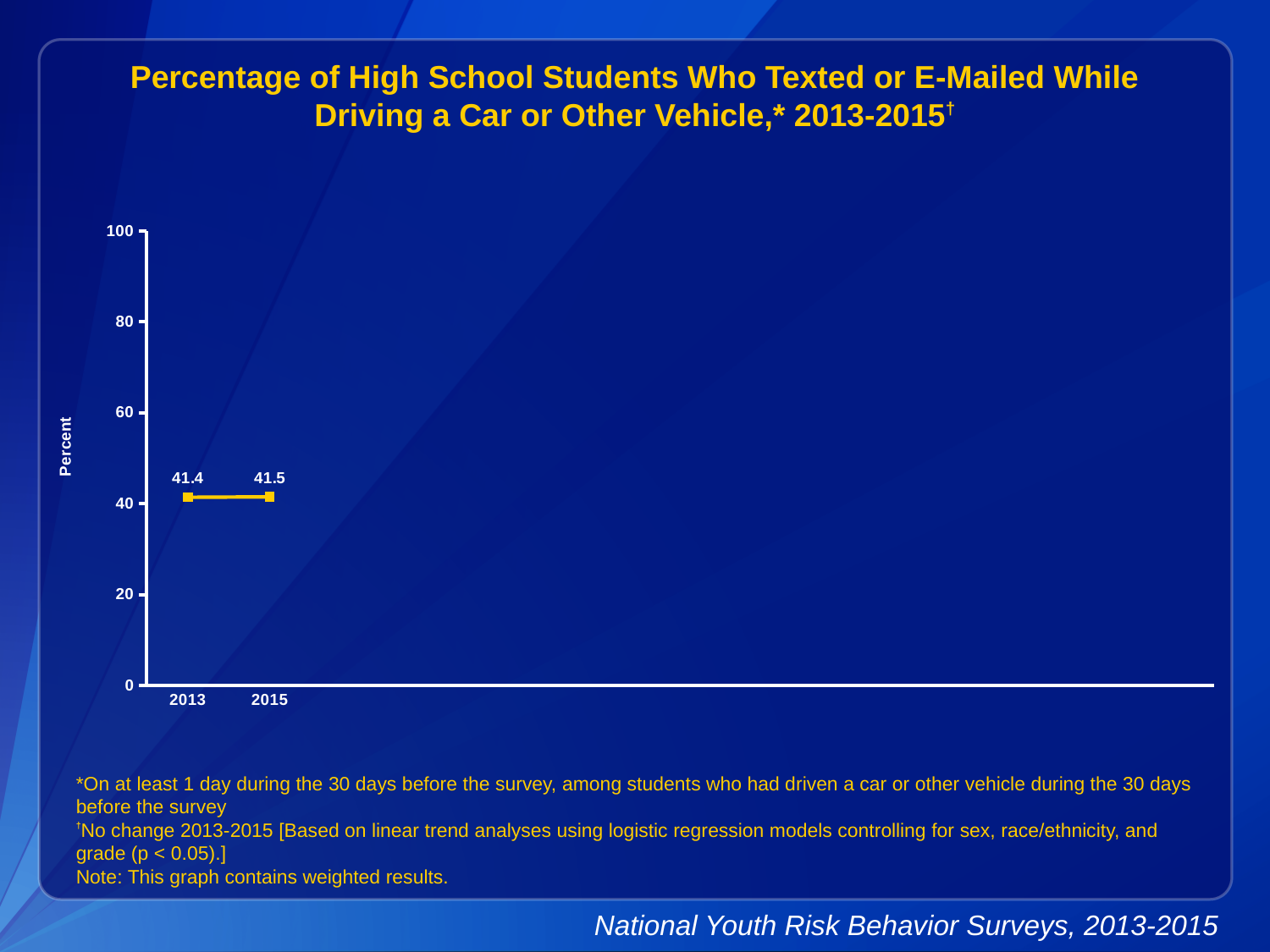

Percentage of High School Students Who Texted or E-Mailed While Driving a Car or Other Vehicle,* 2013-2015†

### Chart

| Category | Series 1 |
|---|---|
| 2013 | 41.4 |
| 2015 | 41.5 |
|  | None |
|  | None |
|  | None |
|  | None |
|  | None |
|  | None |
|  | None |
|  | None |
|  | None |
|  | None |
|  | None |
*On at least 1 day during the 30 days before the survey, among students who had driven a car or other vehicle during the 30 days before the survey
†No change 2013-2015 [Based on linear trend analyses using logistic regression models controlling for sex, race/ethnicity, and grade (p < 0.05).]
Note: This graph contains weighted results.
National Youth Risk Behavior Surveys, 2013-2015